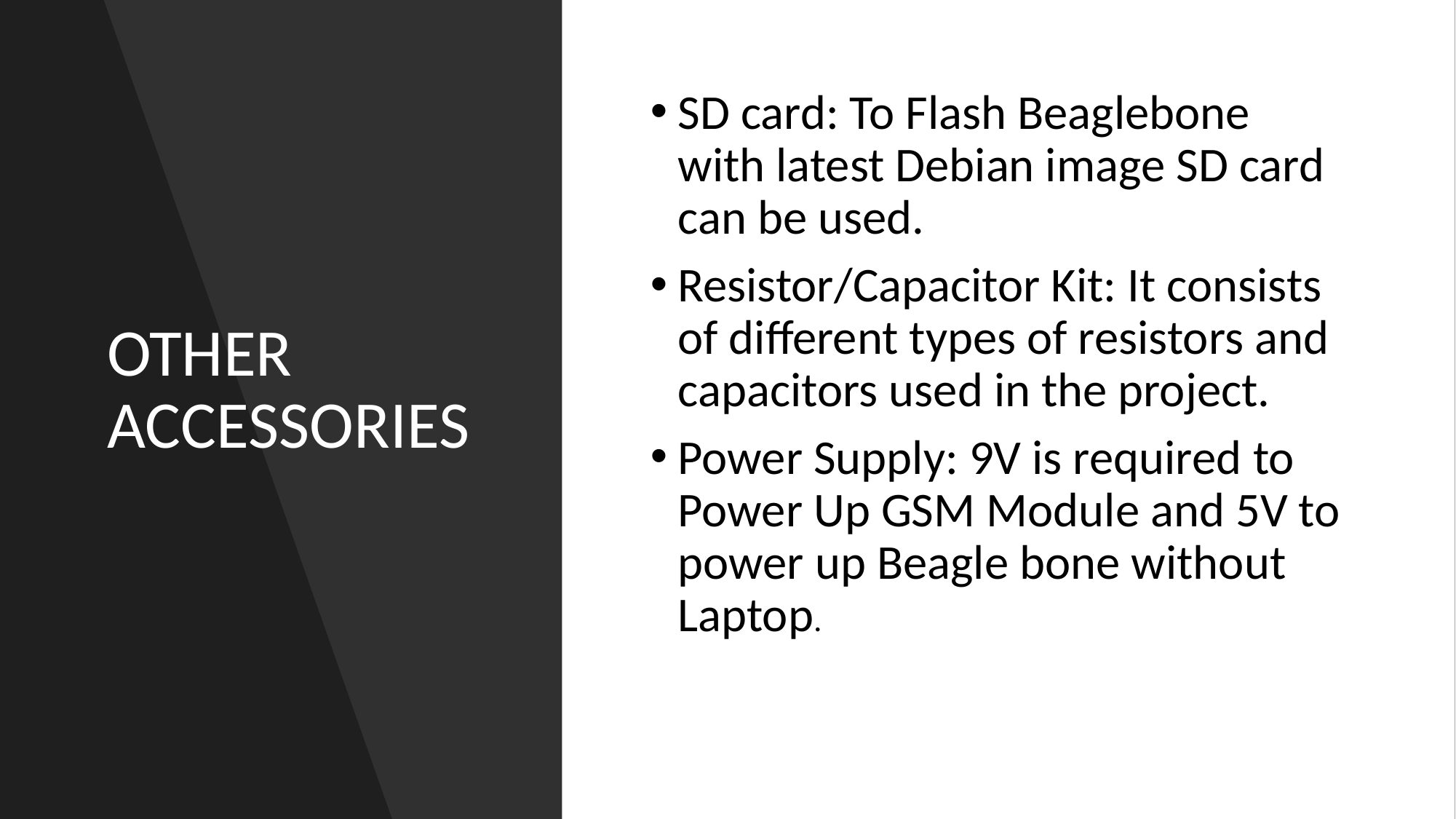

# OTHER ACCESSORIES
SD card: To Flash Beaglebone with latest Debian image SD card can be used.
Resistor/Capacitor Kit: It consists of different types of resistors and capacitors used in the project.
Power Supply: 9V is required to Power Up GSM Module and 5V to power up Beagle bone without Laptop.